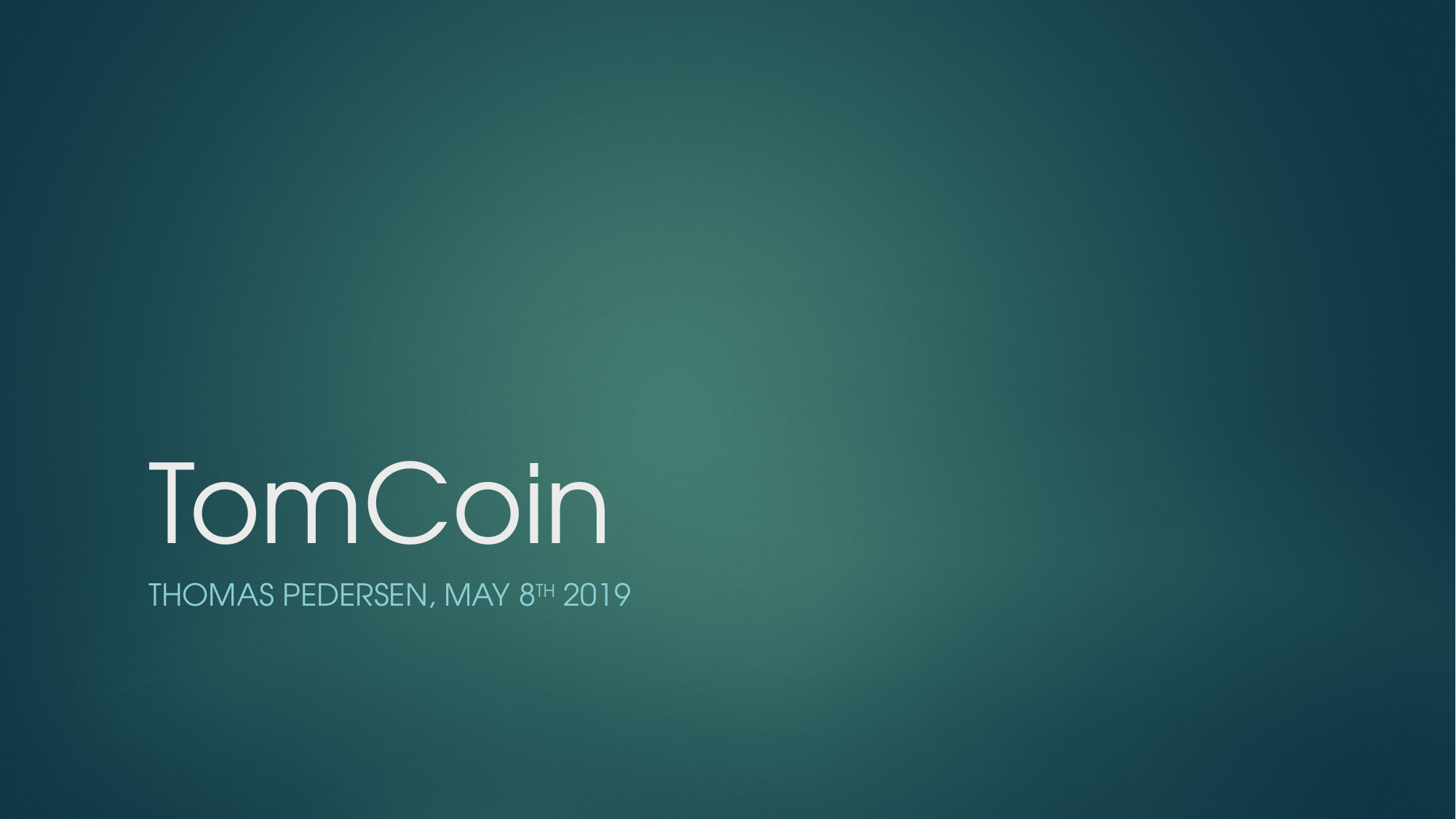

# TomCoin
Thomas Pedersen, MAY 8th 2019